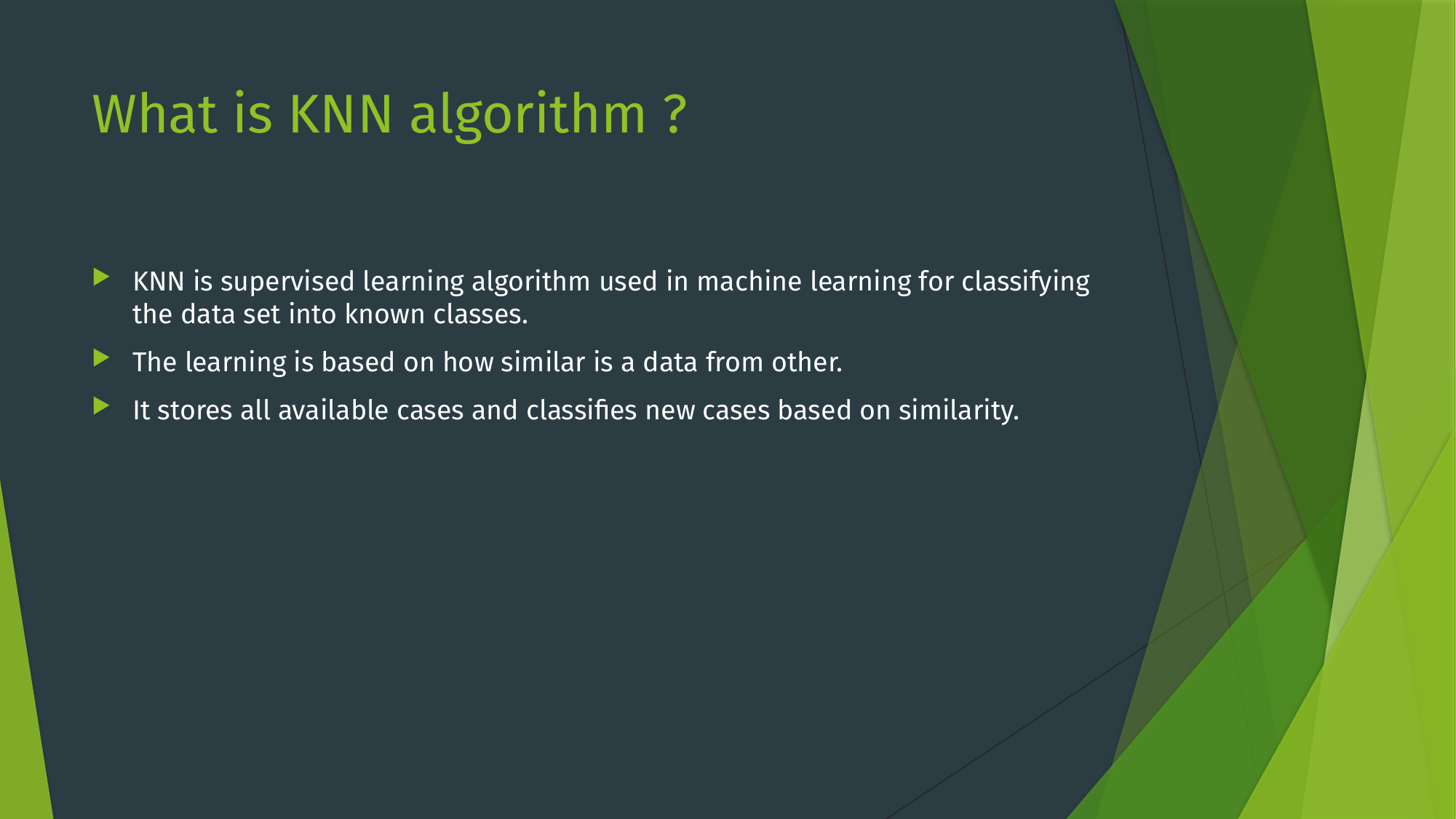

# What is KNN algorithm ?
KNN is supervised learning algorithm used in machine learning for classifying the data set into known classes.
The learning is based on how similar is a data from other.
It stores all available cases and classifies new cases based on similarity.